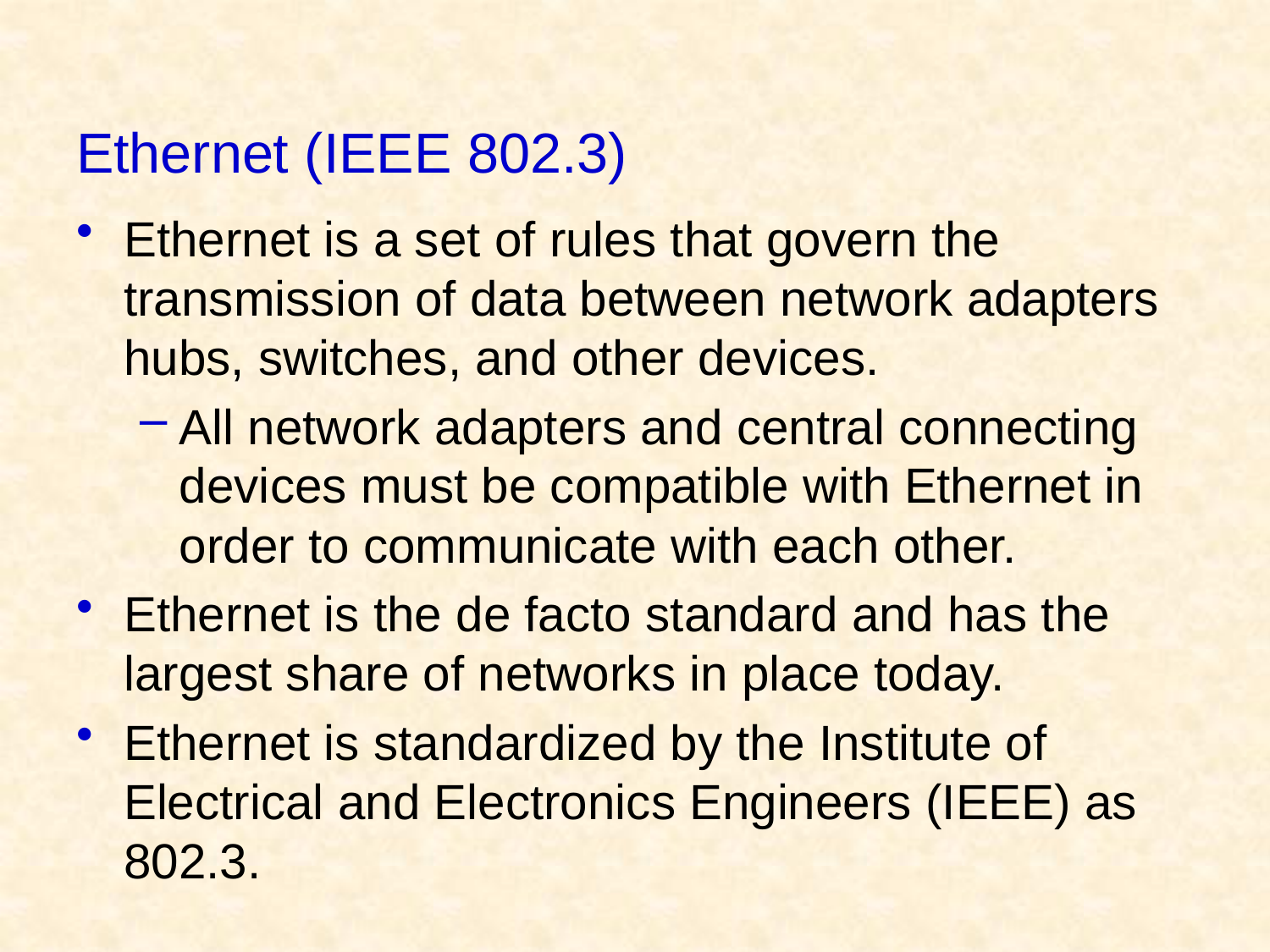

# Ethernet (IEEE 802.3)
Ethernet is a set of rules that govern the transmission of data between network adapters hubs, switches, and other devices.
All network adapters and central connecting devices must be compatible with Ethernet in order to communicate with each other.
Ethernet is the de facto standard and has the largest share of networks in place today.
Ethernet is standardized by the Institute of Electrical and Electronics Engineers (IEEE) as 802.3.
16